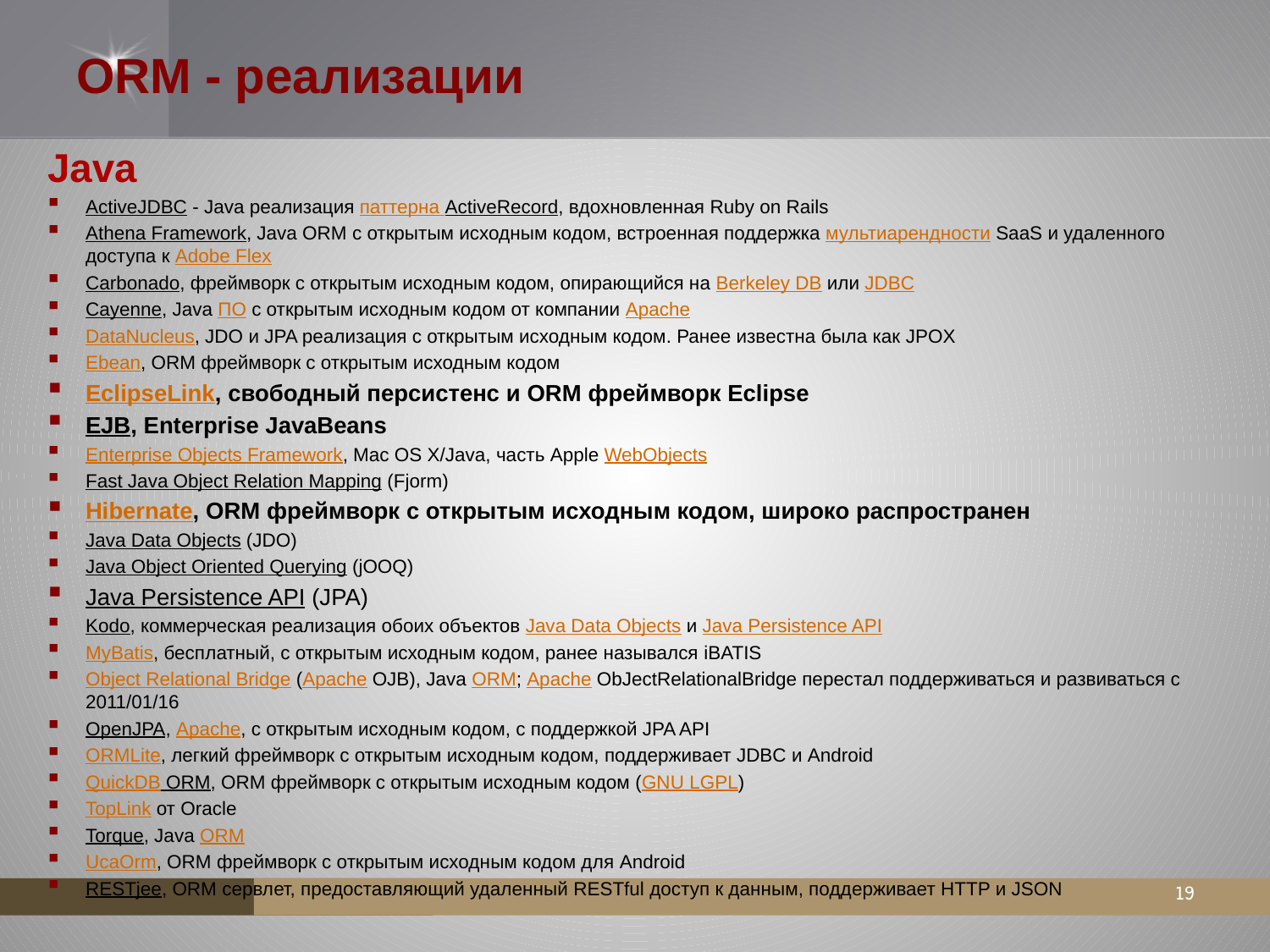

# ORM - реализации
Java
ActiveJDBC - Java реализация паттерна ActiveRecord, вдохновленная Ruby on Rails
Athena Framework, Java ORM с открытым исходным кодом, встроенная поддержка мультиарендности SaaS и удаленного доступа к Adobe Flex
Carbonado, фреймворк с открытым исходным кодом, опирающийся на Berkeley DB или JDBC
Cayenne, Java ПО с открытым исходным кодом от компании Apache
DataNucleus, JDO и JPA реализация с открытым исходным кодом. Ранее известна была как JPOX
Ebean, ORM фреймворк с открытым исходным кодом
EclipseLink, свободный персистенс и ORM фреймворк Eclipse
EJB, Enterprise JavaBeans
Enterprise Objects Framework, Mac OS X/Java, часть Apple WebObjects
Fast Java Object Relation Mapping (Fjorm)
Hibernate, ORM фреймворк с открытым исходным кодом, широко распространен
Java Data Objects (JDO)
Java Object Oriented Querying (jOOQ)
Java Persistence API (JPA)
Kodo, коммерческая реализация обоих объектов Java Data Objects и Java Persistence API
MyBatis, бесплатный, с открытым исходным кодом, ранее назывался iBATIS
Object Relational Bridge (Apache OJB), Java ORM; Apache ObJectRelationalBridge перестал поддерживаться и развиваться с 2011/01/16
OpenJPA, Apache, с открытым исходным кодом, с поддержкой JPA API
ORMLite, легкий фреймворк с открытым исходным кодом, поддерживает JDBC и Android
QuickDB ORM, ORM фреймворк с открытым исходным кодом (GNU LGPL)
TopLink от Oracle
Torque, Java ORM
UcaOrm, ORM фреймворк с открытым исходным кодом для Android
RESTjee, ORM сервлет, предоставляющий удаленный RESTful доступ к данным, поддерживает HTTP и JSON

19